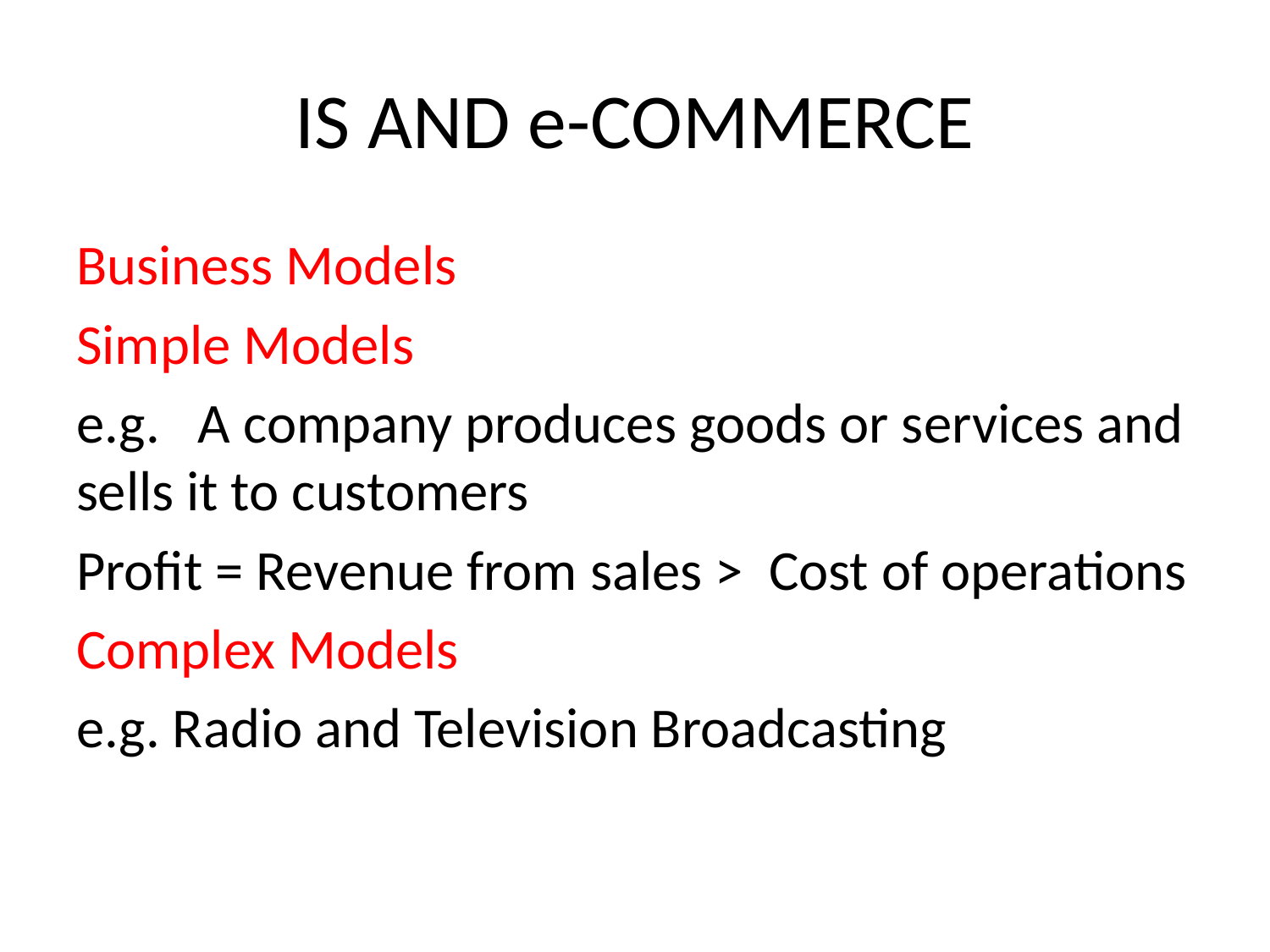

# IS AND e-COMMERCE
Business Models
Simple Models
e.g.   A company produces goods or services and sells it to customers
Profit = Revenue from sales >  Cost of operations
Complex Models
e.g. Radio and Television Broadcasting